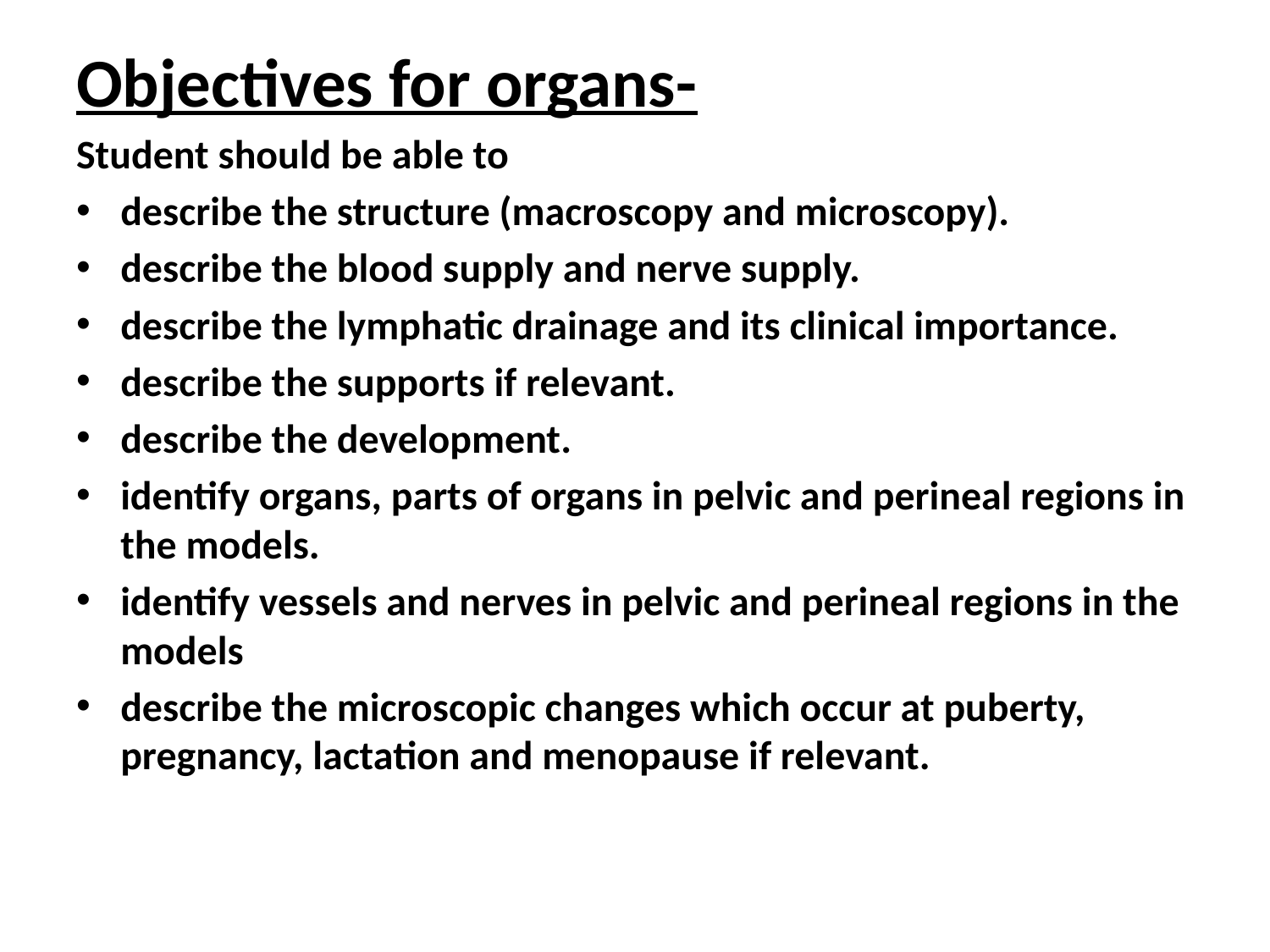

Objectives for organs-
Student should be able to
describe the structure (macroscopy and microscopy).
describe the blood supply and nerve supply.
describe the lymphatic drainage and its clinical importance.
describe the supports if relevant.
describe the development.
identify organs, parts of organs in pelvic and perineal regions in the models.
identify vessels and nerves in pelvic and perineal regions in the models
describe the microscopic changes which occur at puberty, pregnancy, lactation and menopause if relevant.